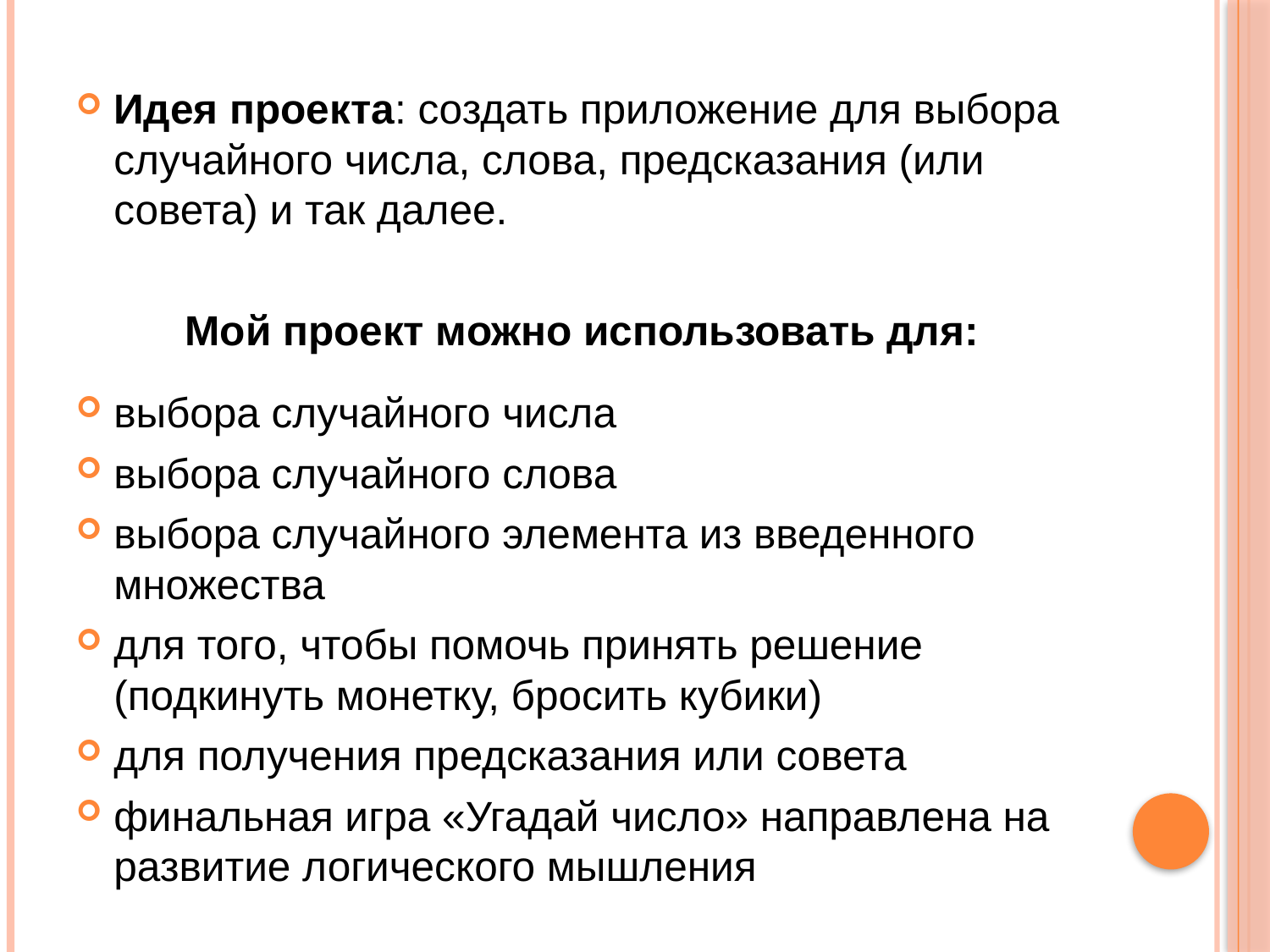

Идея проекта: создать приложение для выбора случайного числа, слова, предсказания (или совета) и так далее.

Мой проект можно использовать для:
выбора случайного числа
выбора случайного слова
выбора случайного элемента из введенного множества
для того, чтобы помочь принять решение (подкинуть монетку, бросить кубики)
для получения предсказания или совета
финальная игра «Угадай число» направлена на развитие логического мышления